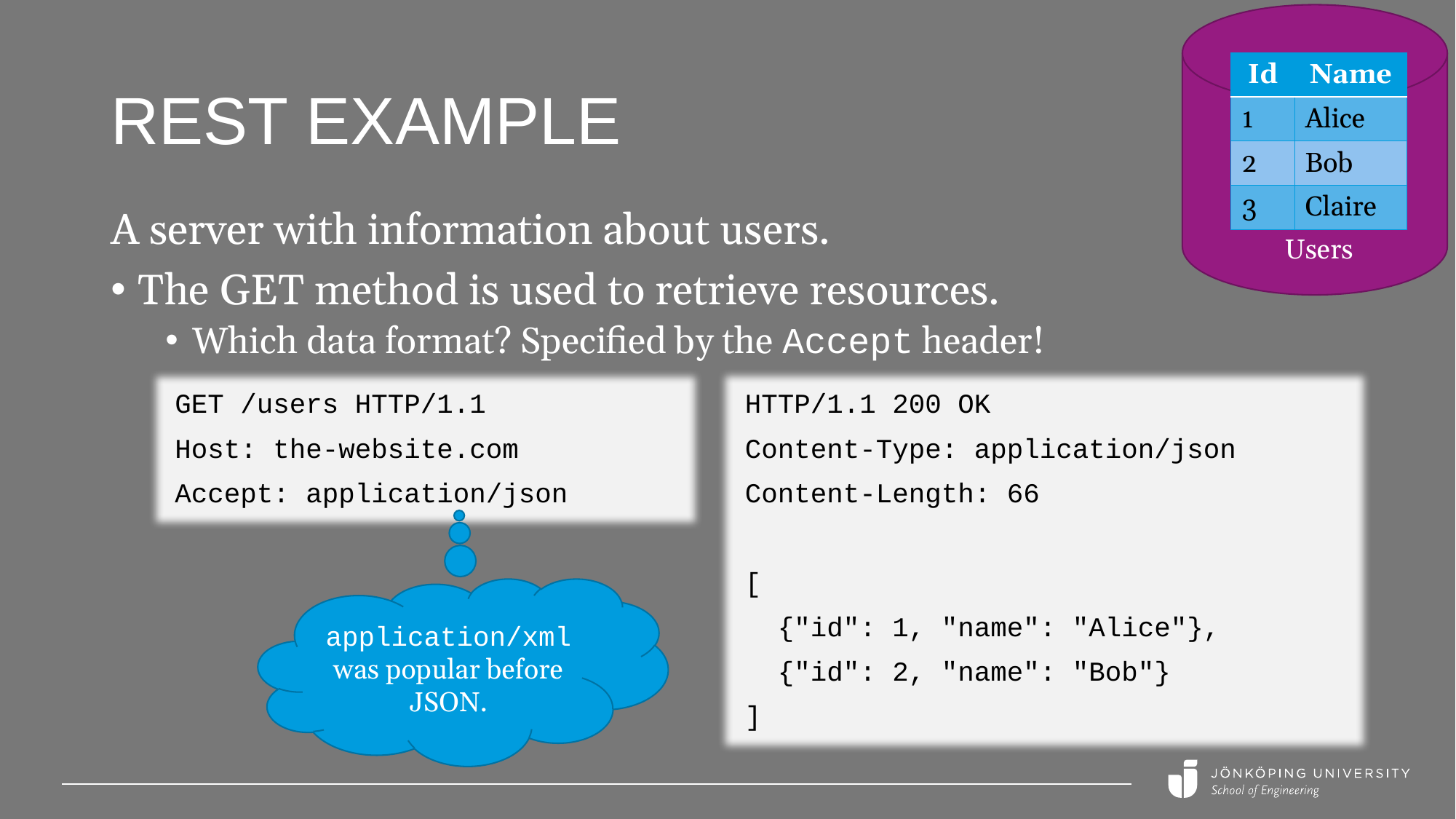

# REST example
| Id | Name |
| --- | --- |
| 1 | Alice |
| 2 | Bob |
| 3 | Claire |
A server with information about users.
The GET method is used to retrieve resources.
Which data format? Specified by the Accept header!
Users
GET /users HTTP/1.1
Host: the-website.com
Accept: application/json
HTTP/1.1 200 OK
Content-Type: application/json
Content-Length: 66

[
  {"id": 1, "name": "Alice"},
  {"id": 2, "name": "Bob"}
]
application/xml was popular before JSON.